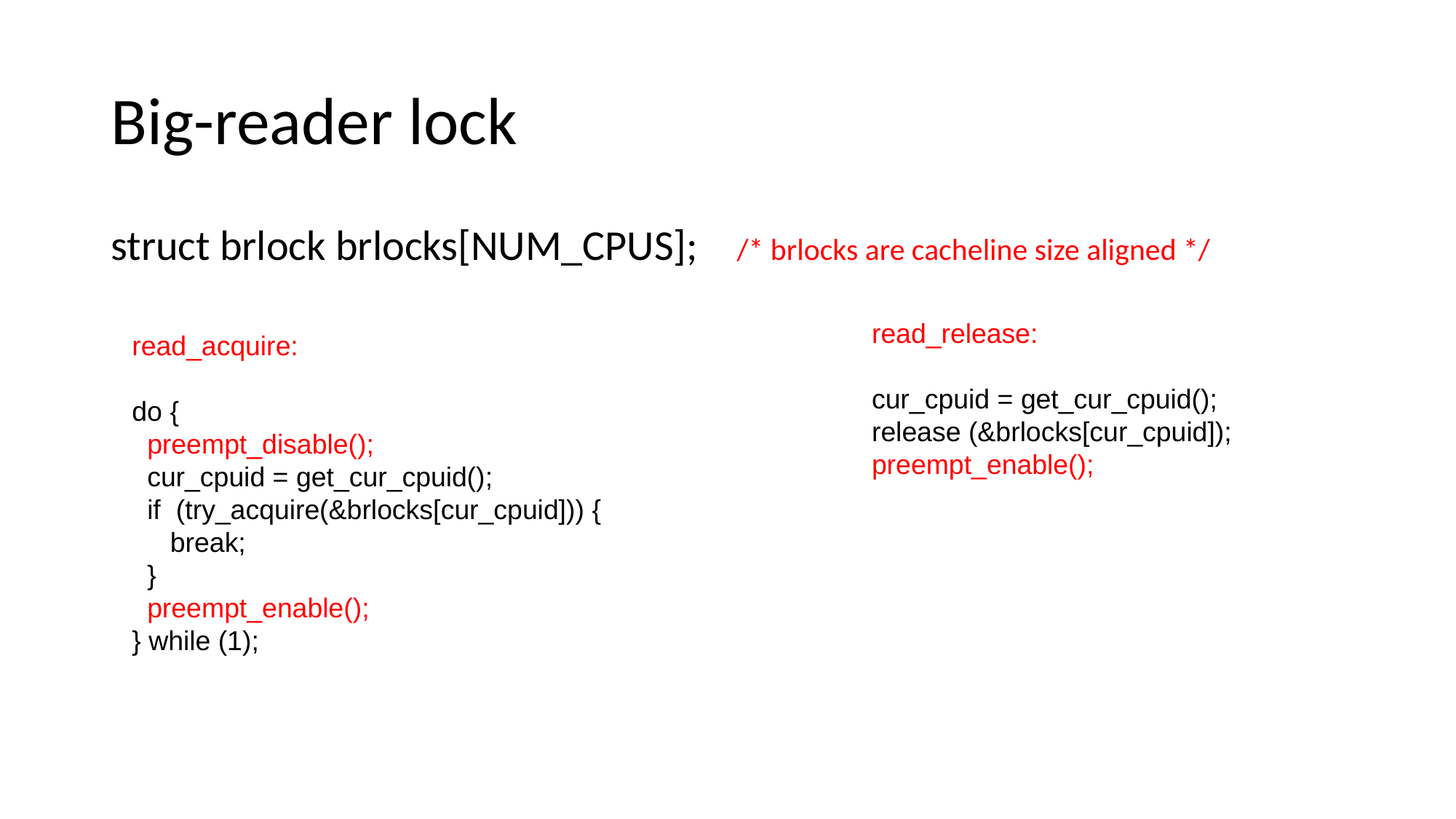

# Big-reader lock
struct brlock brlocks[NUM_CPUS];    /* brlocks are cacheline size aligned */

read_release:

cur_cpuid = get_cur_cpuid();
release (&brlocks[cur_cpuid]);
preempt_enable();
read_acquire:

do {
  preempt_disable();
  cur_cpuid = get_cur_cpuid();
  if  (try_acquire(&brlocks[cur_cpuid])) {
     break;
  }
  preempt_enable();
} while (1);